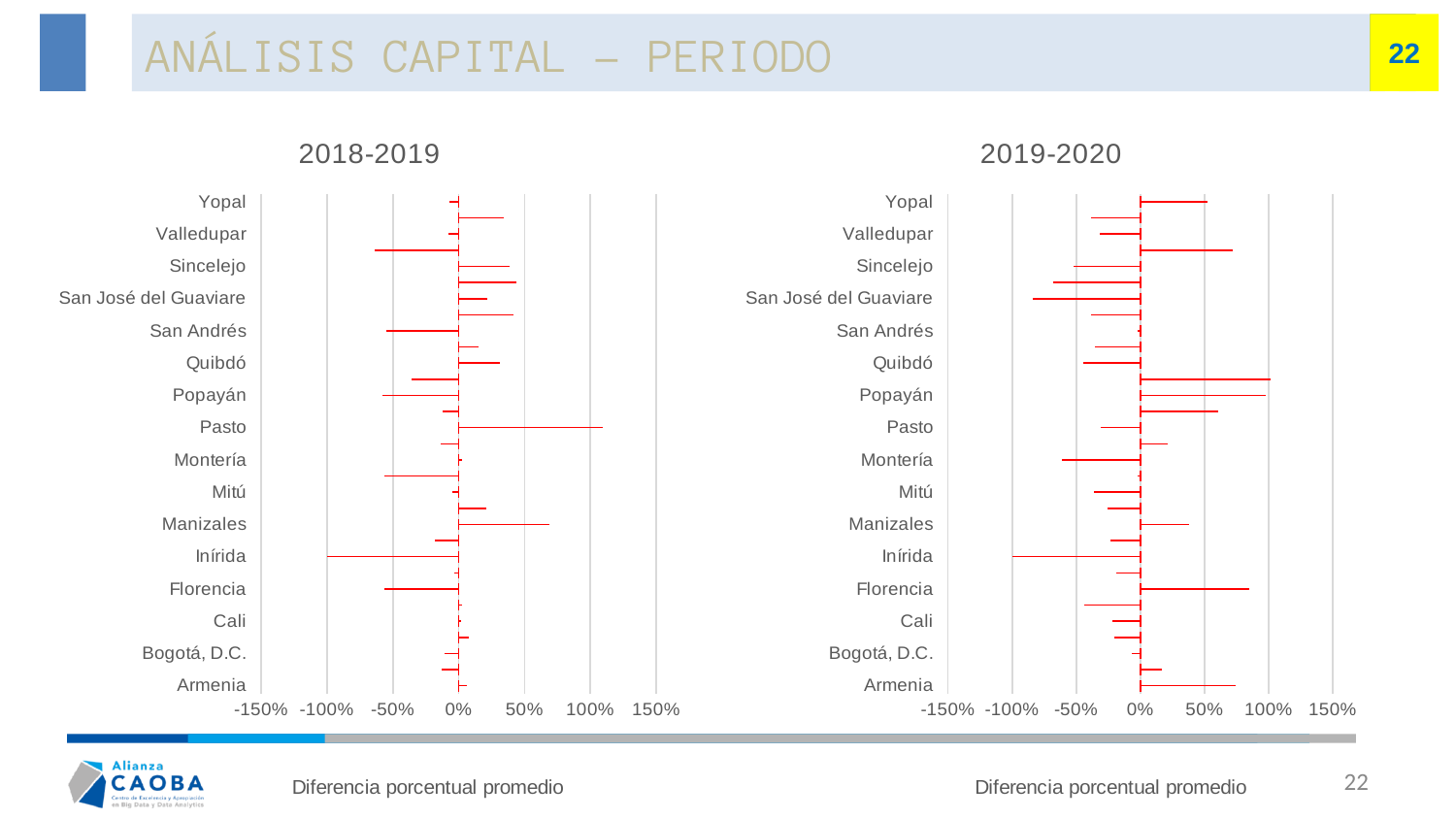

# ANÁLISIS CAPITAL - PERIODO
22
22

### Chart:

| Category | 2018-2019 |
|---|---|
| Armenia | 0.0653399690422413 |
| Barranquilla | -0.129821909609324 |
| Bogotá, D.C. | -0.104377969989861 |
| Bucaramanga | 0.0743741073452222 |
| Cali | 0.0189682193817881 |
| Cartagena de Indias | 0.0276421635795516 |
| Florencia | -0.561848841415963 |
| Ibagué | -0.0355583275529106 |
| Inírida | -1.0 |
| Leticia | -0.179851997219837 |
| Manizales | 0.687013853584138 |
| Medellín | 0.208911644860263 |
| Mitú | -0.0463868123442593 |
| Mocoa | -0.565704869052294 |
| Montería | 0.0236581691869946 |
| Neiva | -0.133862716694964 |
| Pasto | 1.096804545577995 |
| Pereira | -0.123524568320941 |
| Popayán | -0.579503932390795 |
| Puerto Carreño | -0.360896747093875 |
| Quibdó | 0.314727405376725 |
| Riohacha | 0.148773759217023 |
| San Andrés | -0.550344080106936 |
| San José de Cúcuta | 0.415060127153917 |
| San José del Guaviare | 0.215076472861797 |
| Santa Marta | 0.43528902600883 |
| Sincelejo | 0.389018438083277 |
| Tunja | -0.641232343050917 |
| Valledupar | -0.0798318068037394 |
| Villavicencio | 0.339302892348275 |
| Yopal | -0.0702438895608933 |

### Chart:

| Category | 2019-2020 |
|---|---|
| Armenia | 0.744279316673448 |
| Barranquilla | 0.168591328232294 |
| Bogotá, D.C. | -0.070608379529907 |
| Bucaramanga | -0.200355991633106 |
| Cali | -0.215048763343472 |
| Cartagena de Indias | -0.440713629033292 |
| Florencia | 0.850648224679355 |
| Ibagué | -0.188148767256226 |
| Inírida | -1.0 |
| Leticia | -0.235029588971323 |
| Manizales | 0.378463630386707 |
| Medellín | -0.258971934758908 |
| Mitú | -0.36364468026713 |
| Mocoa | -0.0207336523125998 |
| Montería | -0.609711216798572 |
| Neiva | 0.211939075549541 |
| Pasto | -0.308648684938775 |
| Pereira | 0.609258490609546 |
| Popayán | 0.978579131551538 |
| Puerto Carreño | 1.017739233270917 |
| Quibdó | -0.44500834448054 |
| Riohacha | -0.356918615473578 |
| San Andrés | -0.0187174620862568 |
| San José de Cúcuta | -0.387881917112164 |
| San José del Guaviare | -0.837773199570047 |
| Santa Marta | -0.681878983314386 |
| Sincelejo | -0.517668062509933 |
| Tunja | 0.721533445273147 |
| Valledupar | -0.317793956812586 |
| Villavicencio | -0.386836036335305 |
| Yopal | 0.519855026788528 |